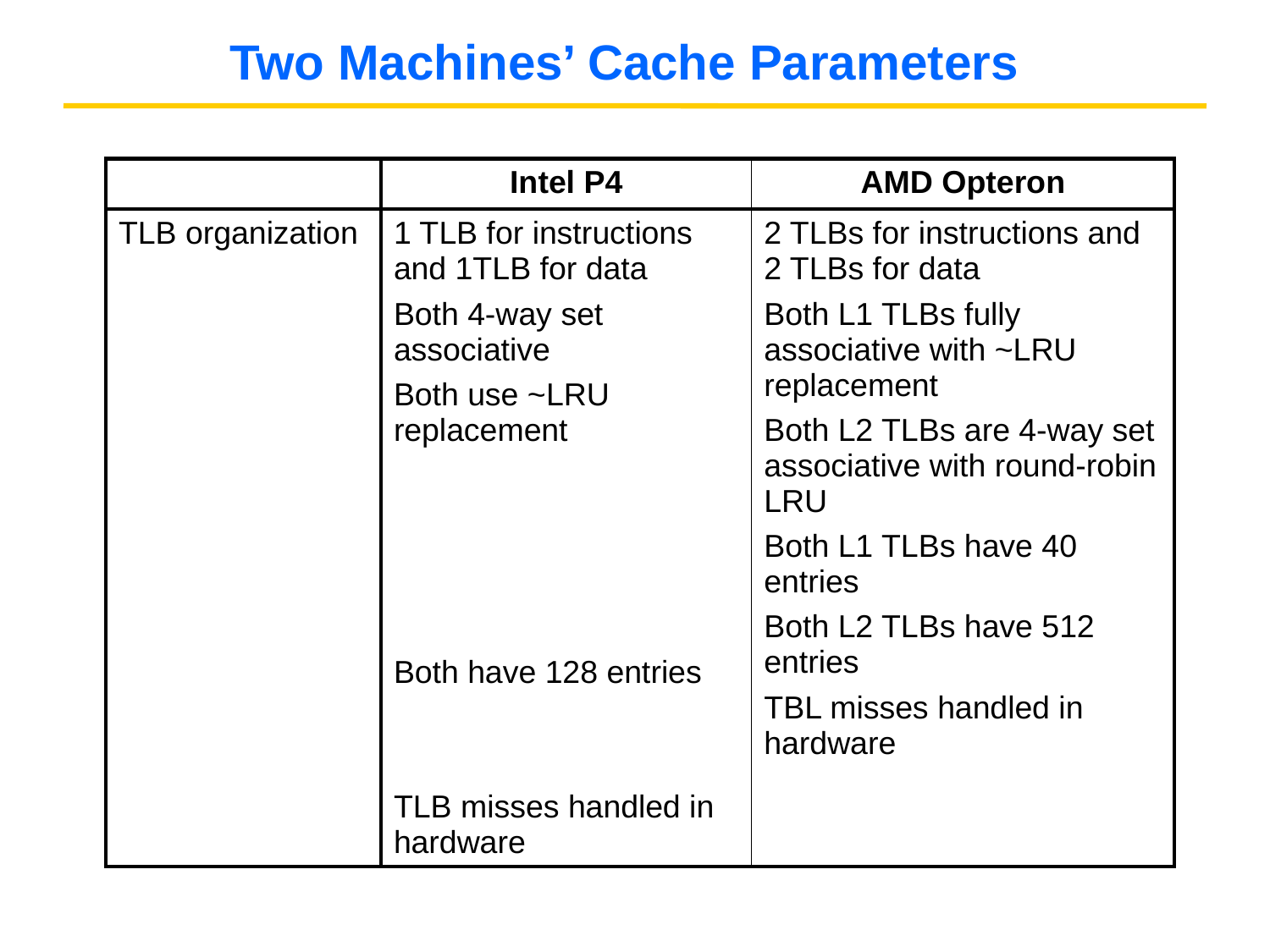

# Two Machines’ Cache Parameters
|  | Intel P4 | AMD Opteron |
| --- | --- | --- |
| TLB organization | 1 TLB for instructions and 1TLB for data Both 4-way set associative Both use ~LRU replacement Both have 128 entries TLB misses handled in hardware | 2 TLBs for instructions and 2 TLBs for data Both L1 TLBs fully associative with ~LRU replacement Both L2 TLBs are 4-way set associative with round-robin LRU Both L1 TLBs have 40 entries Both L2 TLBs have 512 entries TBL misses handled in hardware |